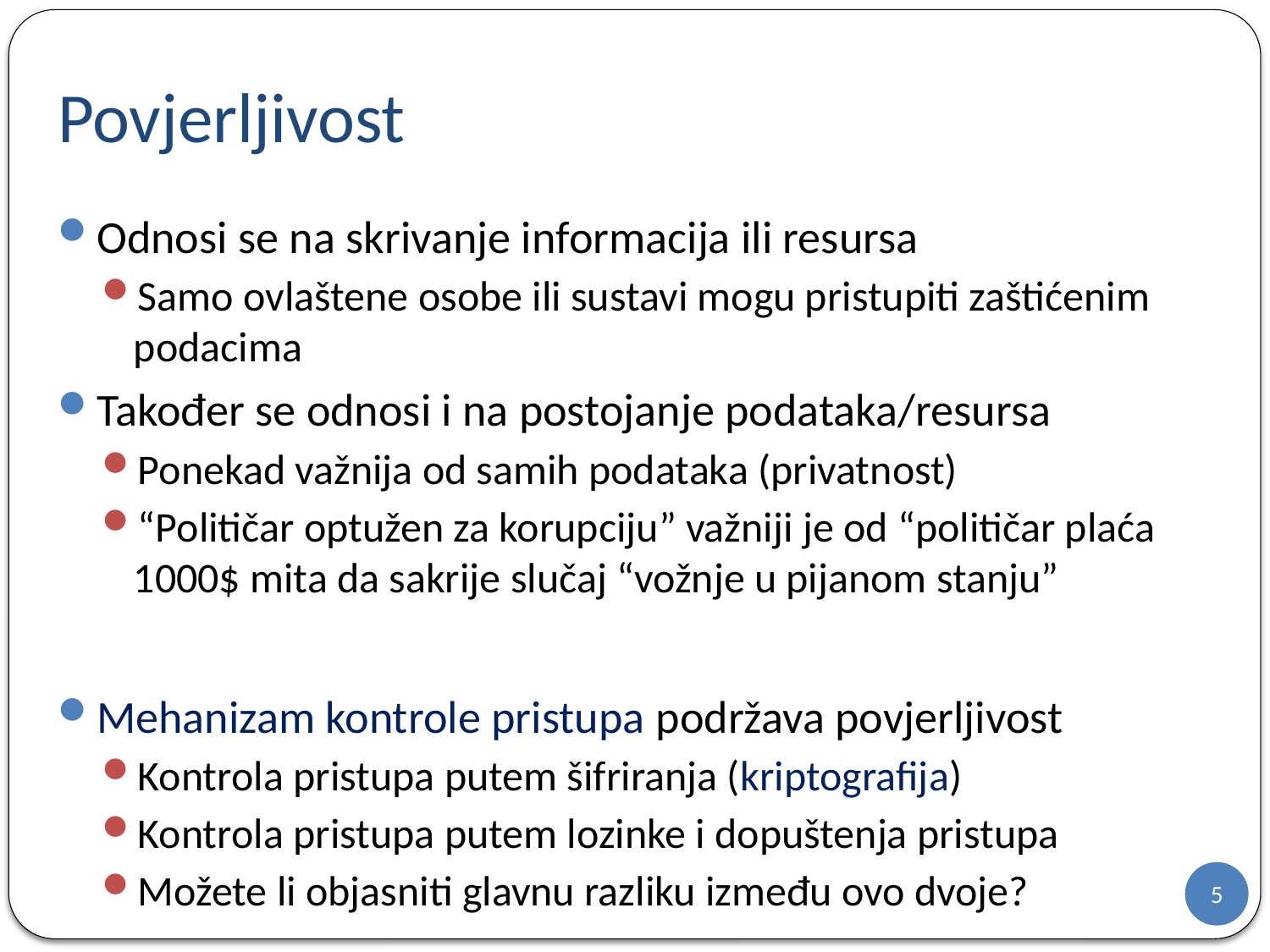

# Povjerljivost
Odnosi se na skrivanje informacija ili resursa
Samo ovlaštene osobe ili sustavi mogu pristupiti zaštićenim podacima
Također se odnosi i na postojanje podataka/resursa
Ponekad važnija od samih podataka (privatnost)
“Političar optužen za korupciju” važniji je od “političar plaća 1000$ mita da sakrije slučaj “vožnje u pijanom stanju”

Mehanizam kontrole pristupa podržava povjerljivost
Kontrola pristupa putem šifriranja (kriptografija)
Kontrola pristupa putem lozinke i dopuštenja pristupa
Možete li objasniti glavnu razliku između ovo dvoje?
5